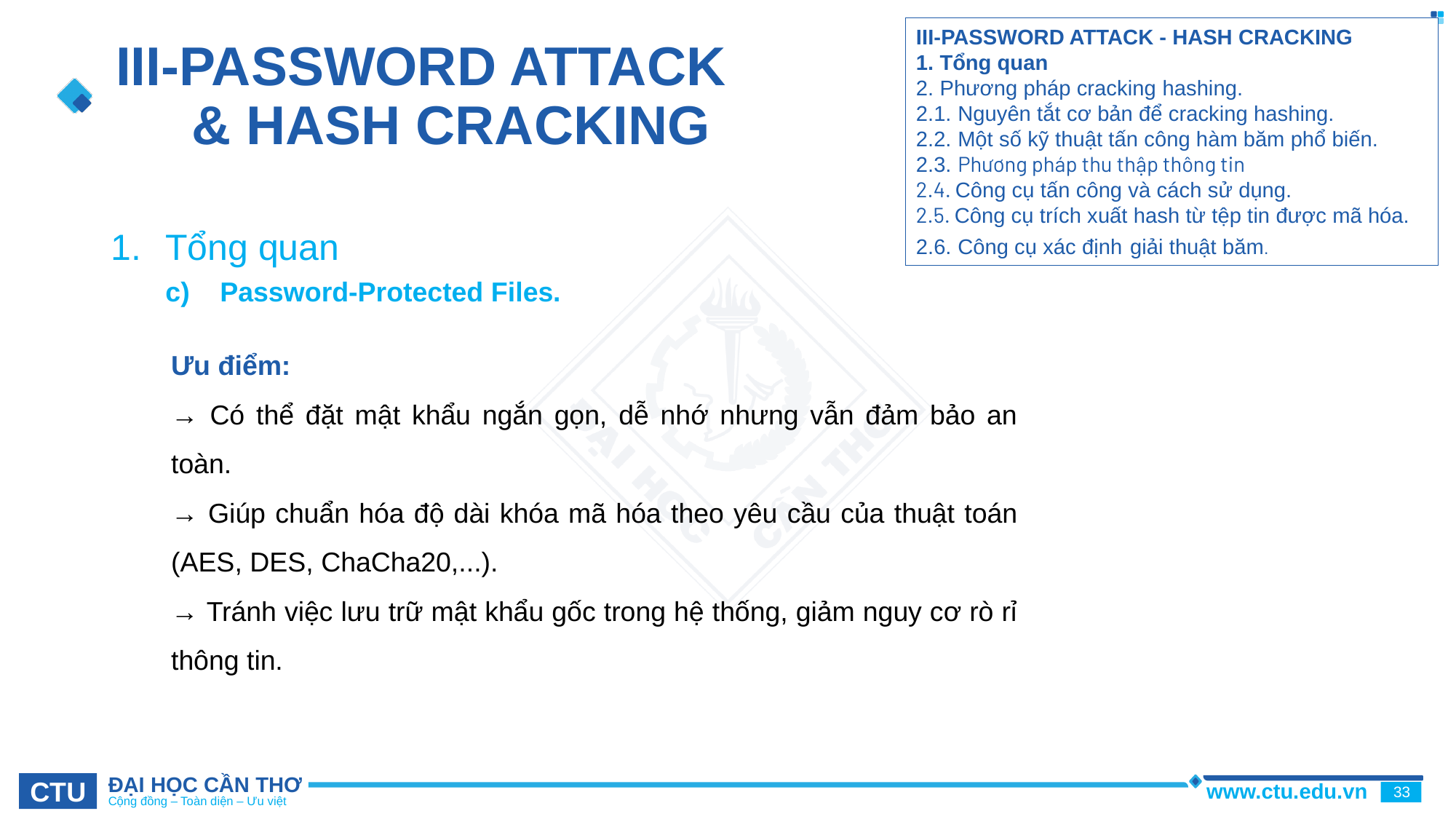

# III-PASSWORD ATTACK     & HASH CRACKING
III-PASSWORD ATTACK - HASH CRACKING
1. Tổng quan
2. Phương pháp cracking hashing.
2.1. Nguyên tắt cơ bản để cracking hashing.
2.2. Một số kỹ thuật tấn công hàm băm phổ biến.
2.3. Phương pháp thu thập thông tin
2.4. Công cụ tấn công và cách sử dụng.
2.5. Công cụ trích xuất hash từ tệp tin được mã hóa. 2.6. Công cụ xác định giải thuật băm.
Tổng quan
Password-Protected Files.

Ưu điểm:
→ Có thể đặt mật khẩu ngắn gọn, dễ nhớ nhưng vẫn đảm bảo an toàn.
→ Giúp chuẩn hóa độ dài khóa mã hóa theo yêu cầu của thuật toán (AES, DES, ChaCha20,...).
→ Tránh việc lưu trữ mật khẩu gốc trong hệ thống, giảm nguy cơ rò rỉ thông tin.